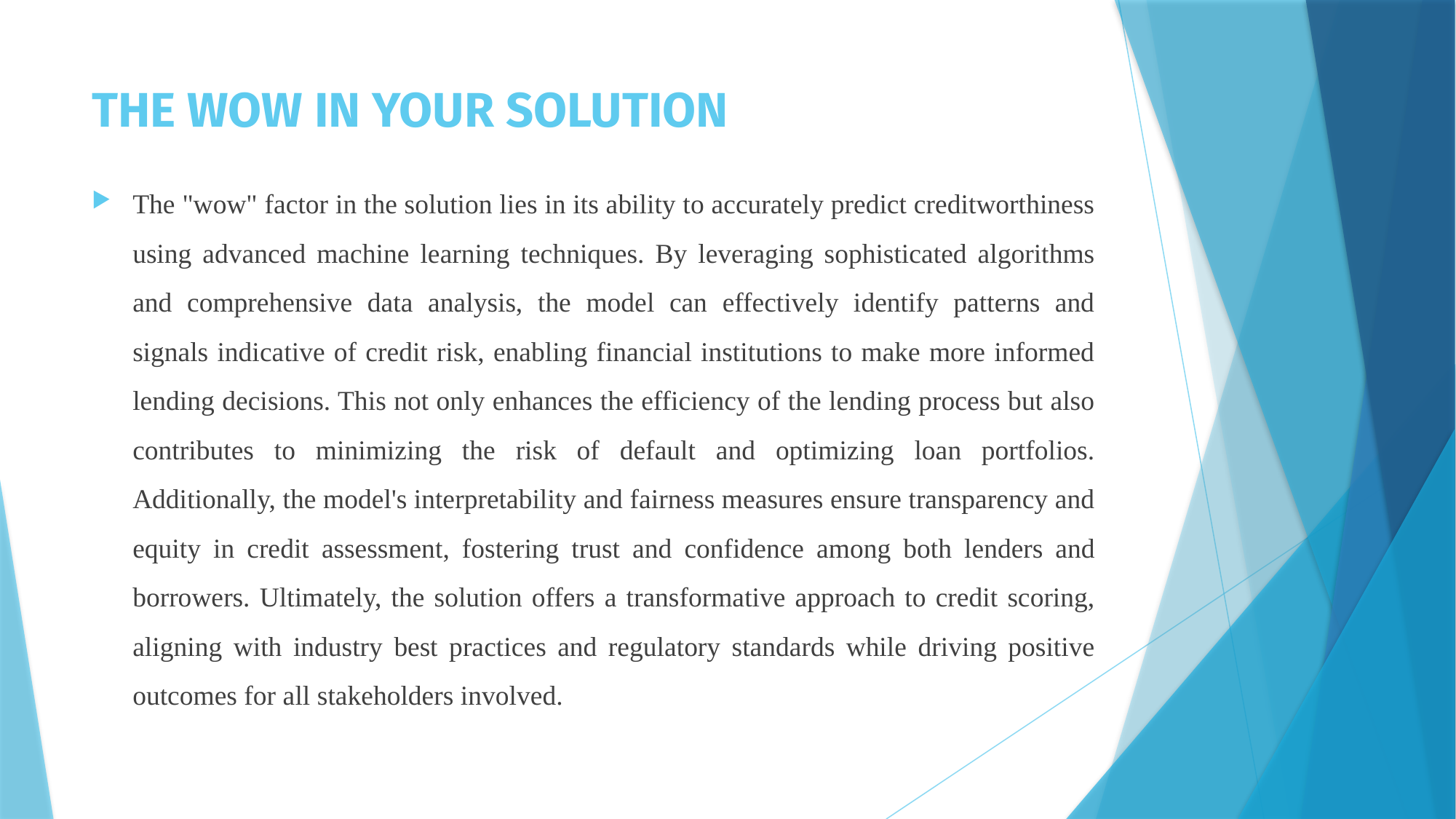

# THE WOW IN YOUR SOLUTION
The "wow" factor in the solution lies in its ability to accurately predict creditworthiness using advanced machine learning techniques. By leveraging sophisticated algorithms and comprehensive data analysis, the model can effectively identify patterns and signals indicative of credit risk, enabling financial institutions to make more informed lending decisions. This not only enhances the efficiency of the lending process but also contributes to minimizing the risk of default and optimizing loan portfolios. Additionally, the model's interpretability and fairness measures ensure transparency and equity in credit assessment, fostering trust and confidence among both lenders and borrowers. Ultimately, the solution offers a transformative approach to credit scoring, aligning with industry best practices and regulatory standards while driving positive outcomes for all stakeholders involved.